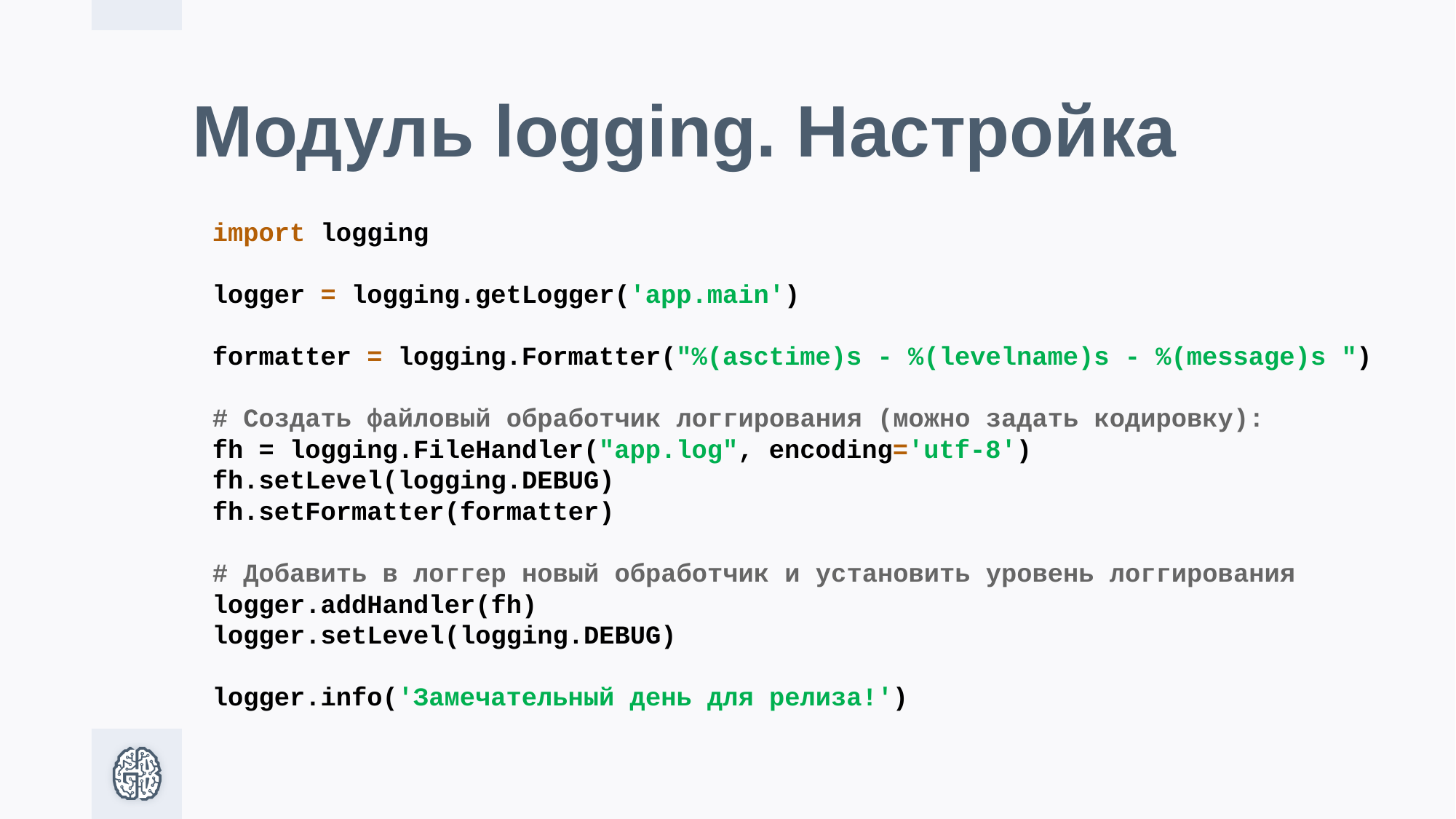

# Модуль logging. Настройка
import logging

logger = logging.getLogger('app.main')

formatter = logging.Formatter("%(asctime)s - %(levelname)s - %(message)s ")

# Создать файловый обработчик логгирования (можно задать кодировку):
fh = logging.FileHandler("app.log", encoding='utf-8')
fh.setLevel(logging.DEBUG)
fh.setFormatter(formatter)

# Добавить в логгер новый обработчик и установить уровень логгирования
logger.addHandler(fh)
logger.setLevel(logging.DEBUG)

logger.info('Замечательный день для релиза!')